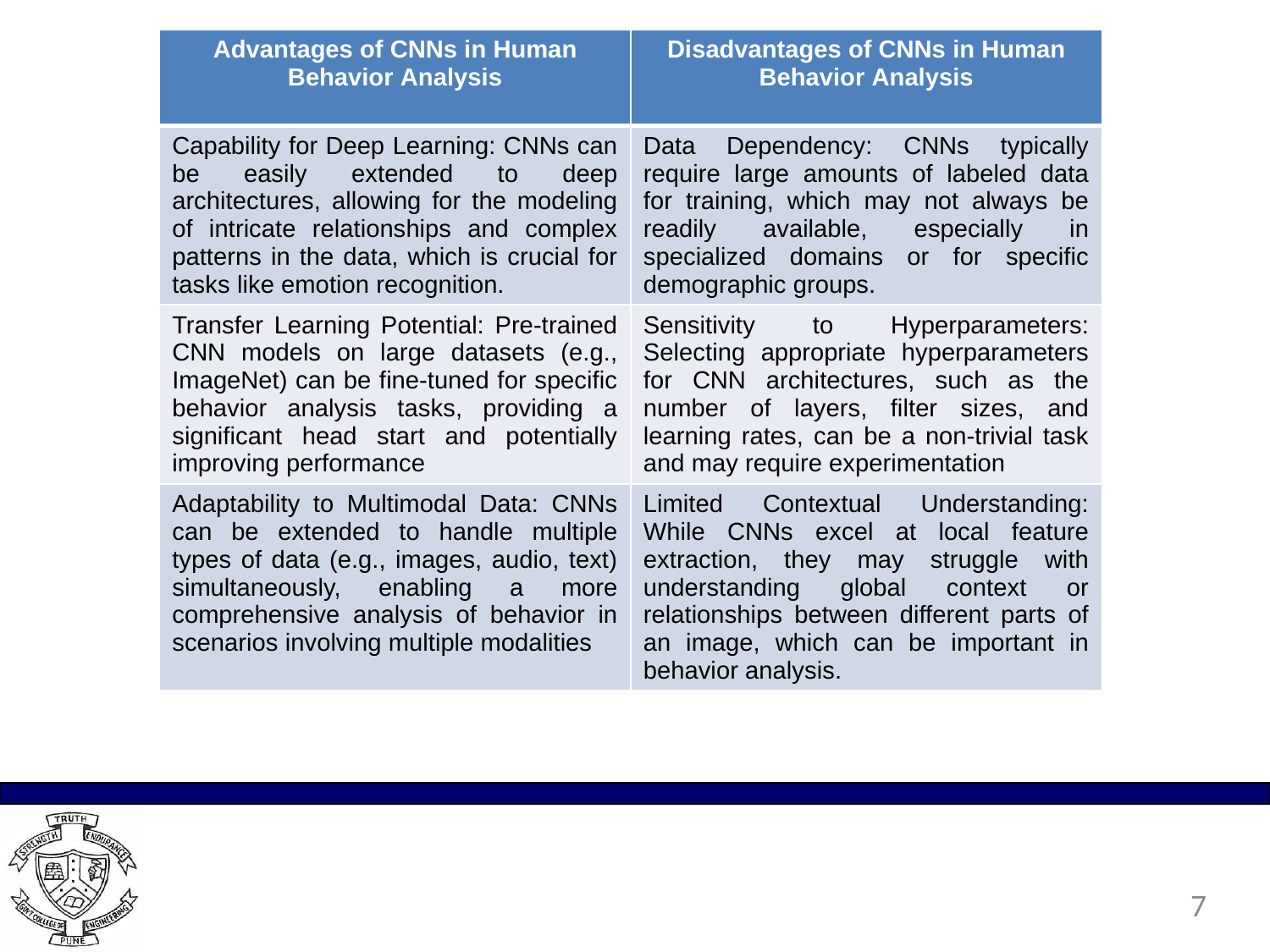

| Advantages of CNNs in Human Behavior Analysis | Disadvantages of CNNs in Human Behavior Analysis |
| --- | --- |
| Capability for Deep Learning: CNNs can be easily extended to deep architectures, allowing for the modeling of intricate relationships and complex patterns in the data, which is crucial for tasks like emotion recognition. | Data Dependency: CNNs typically require large amounts of labeled data for training, which may not always be readily available, especially in specialized domains or for specific demographic groups. |
| Transfer Learning Potential: Pre-trained CNN models on large datasets (e.g., ImageNet) can be fine-tuned for specific behavior analysis tasks, providing a significant head start and potentially improving performance | Sensitivity to Hyperparameters: Selecting appropriate hyperparameters for CNN architectures, such as the number of layers, filter sizes, and learning rates, can be a non-trivial task and may require experimentation |
| Adaptability to Multimodal Data: CNNs can be extended to handle multiple types of data (e.g., images, audio, text) simultaneously, enabling a more comprehensive analysis of behavior in scenarios involving multiple modalities | Limited Contextual Understanding: While CNNs excel at local feature extraction, they may struggle with understanding global context or relationships between different parts of an image, which can be important in behavior analysis. |
7